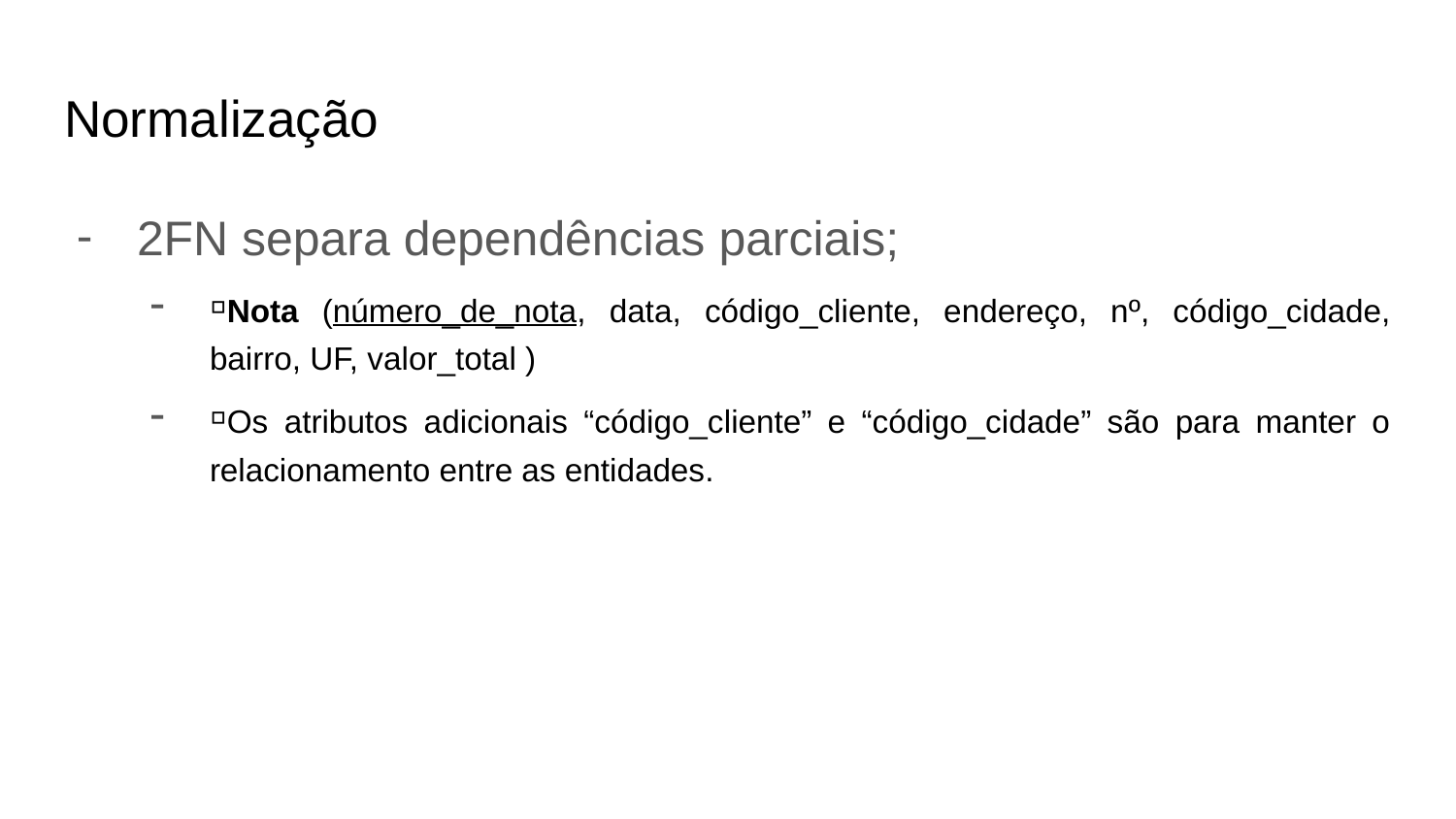

# Normalização
2FN separa dependências parciais;
▫Nota (número_de_nota, data, código_cliente, endereço, nº, código_cidade, bairro, UF, valor_total )
▫Os atributos adicionais “código_cliente” e “código_cidade” são para manter o relacionamento entre as entidades.